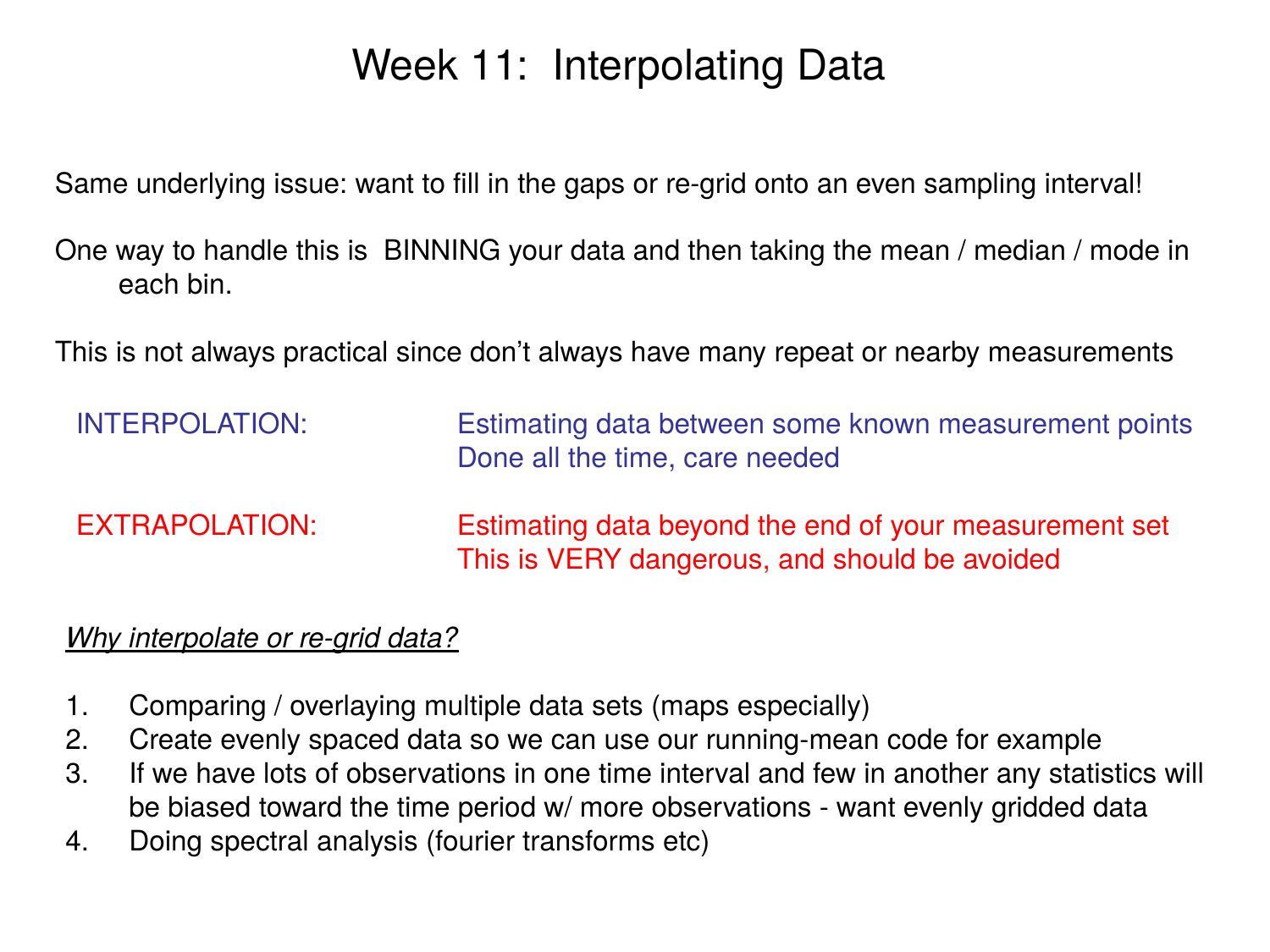

Week 11:  Interpolating Data
Same underlying issue: want to fill in the gaps or re-grid onto an even sampling interval!

One way to handle this is  BINNING your data and then taking the mean / median / mode in each bin.

This is not always practical since don’t always have many repeat or nearby measurements
INTERPOLATION:  		Estimating data between some known measurement points
			Done all the time, care needed

EXTRAPOLATION:  	Estimating data beyond the end of your measurement set
			This is VERY dangerous, and should be avoided
Why interpolate or re-grid data?

Comparing / overlaying multiple data sets (maps especially)
Create evenly spaced data so we can use our running-mean code for example
If we have lots of observations in one time interval and few in another any statistics will be biased toward the time period w/ more observations - want evenly gridded data
Doing spectral analysis (fourier transforms etc)